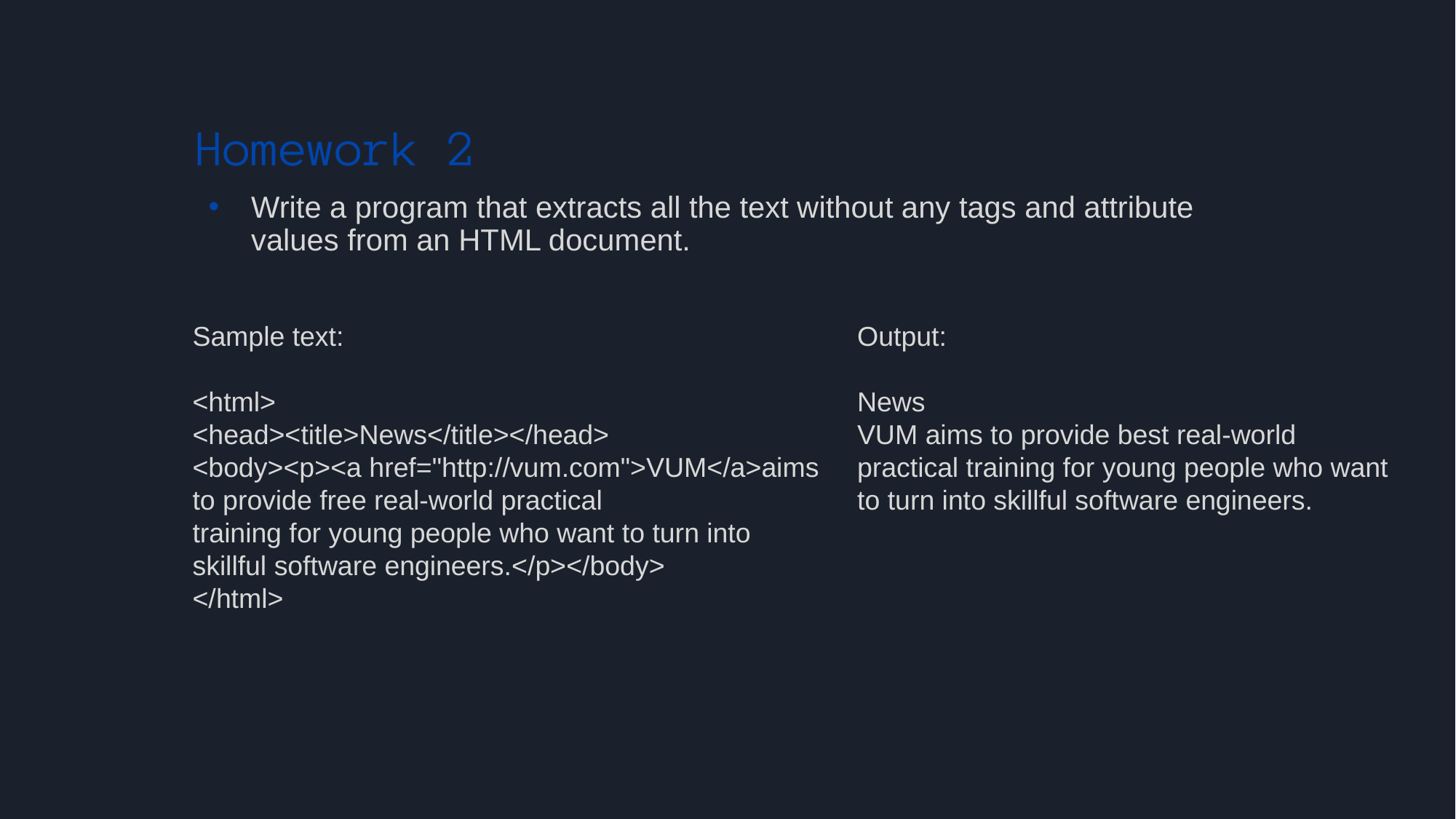

# Homework 2
Write a program that extracts all the text without any tags and attribute values from an HTML document.

Output:

News
VUM aims to provide best real-world
practical training for young people who want to turn into skillful software engineers.
Sample text:

<html>
<head><title>News</title></head>
<body><p><a href="http://vum.com">VUM</a>aims to provide free real-world practical
training for young people who want to turn into
skillful software engineers.</p></body>
</html>